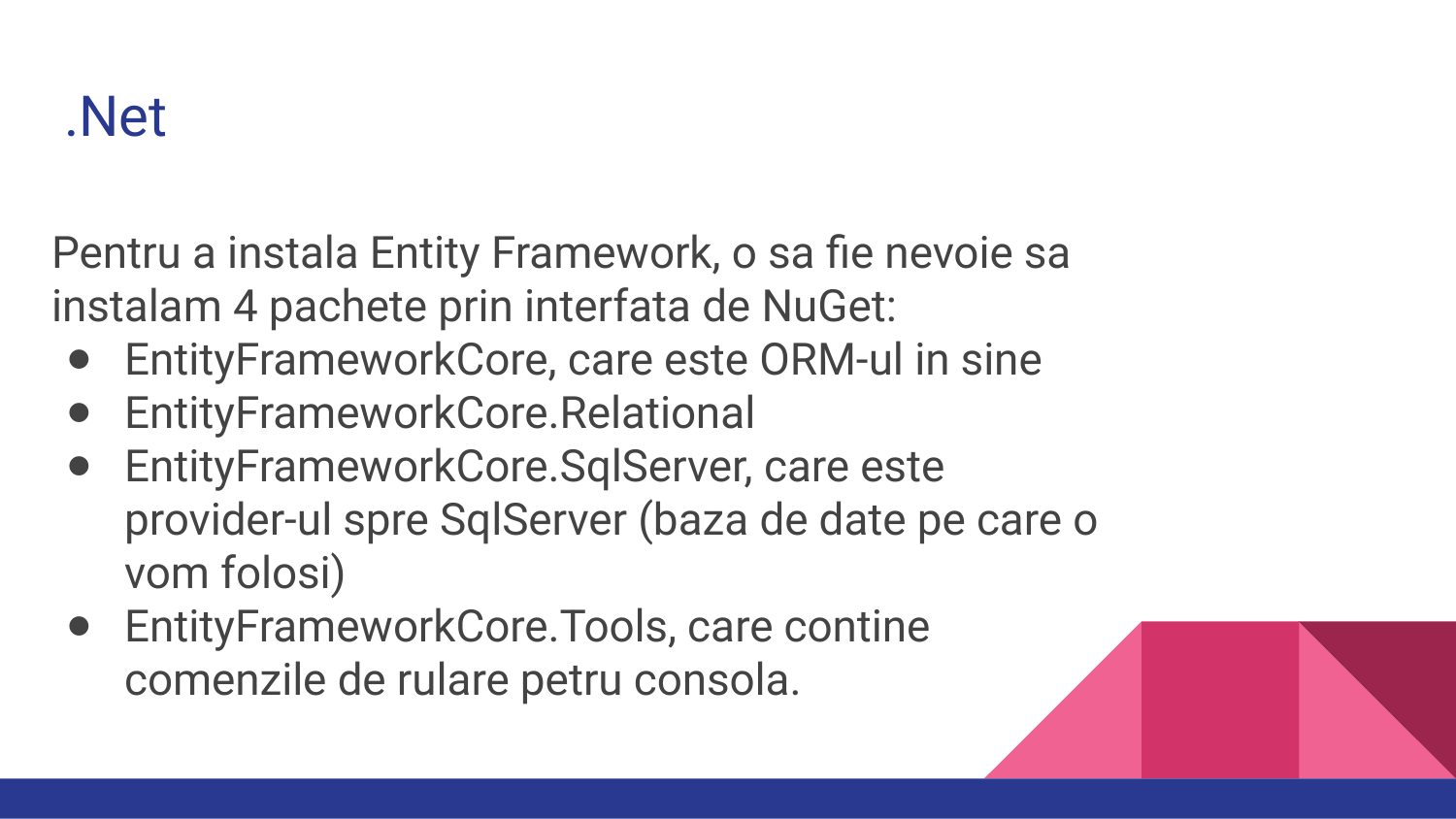

# .Net
Pentru a instala Entity Framework, o sa fie nevoie sa instalam 4 pachete prin interfata de NuGet:
EntityFrameworkCore, care este ORM-ul in sine
EntityFrameworkCore.Relational
EntityFrameworkCore.SqlServer, care este provider-ul spre SqlServer (baza de date pe care o vom folosi)
EntityFrameworkCore.Tools, care contine comenzile de rulare petru consola.